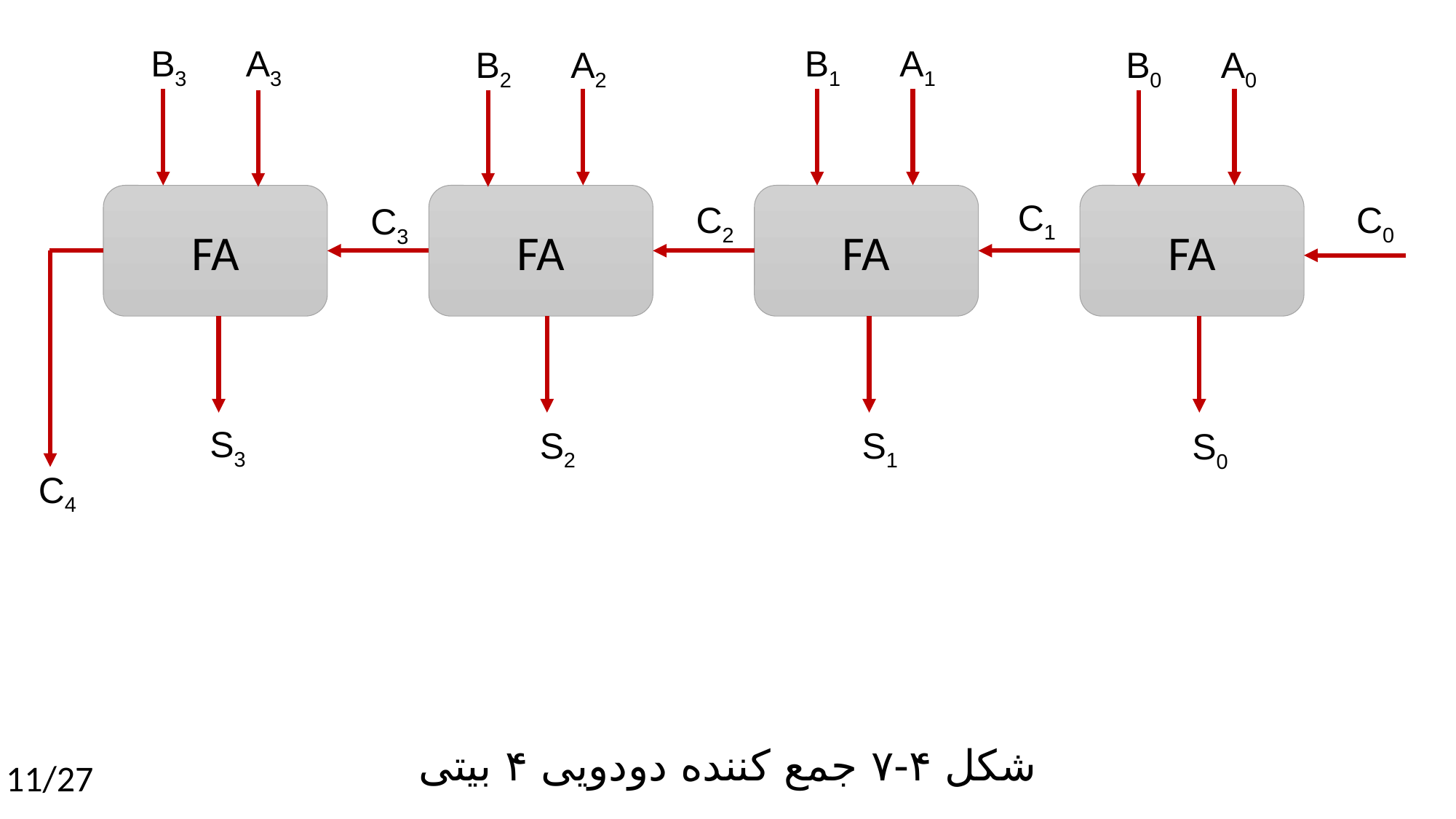

B3
A3
B1
A1
B2
A2
B0
A0
FA
FA
FA
FA
C1
C2
C0
C3
S3
S2
S1
S0
C4
شکل ۴-۷ جمع کننده دودویی ۴ بیتی
11/27